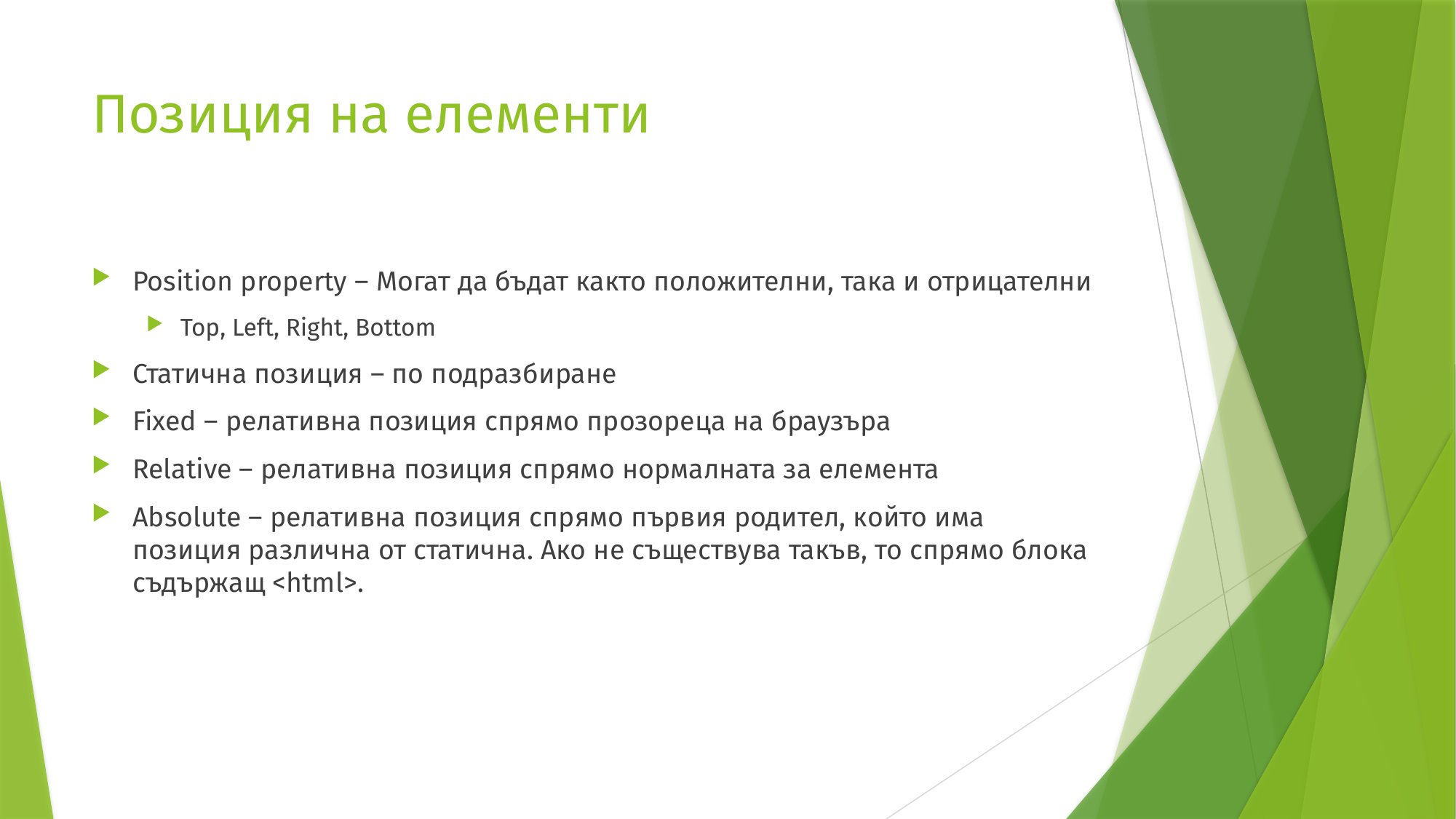

# Позиция на елементи
Position property – Могат да бъдат както положителни, така и отрицателни
Top, Left, Right, Bottom
Статична позиция – по подразбиране
Fixed – релативна позиция спрямо прозореца на браузъра
Relative – релативна позиция спрямо нормалната за елемента
Absolute – релативна позиция спрямо първия родител, който има позиция различна от статична. Ако не съществува такъв, то спрямо блока съдържащ <html>.